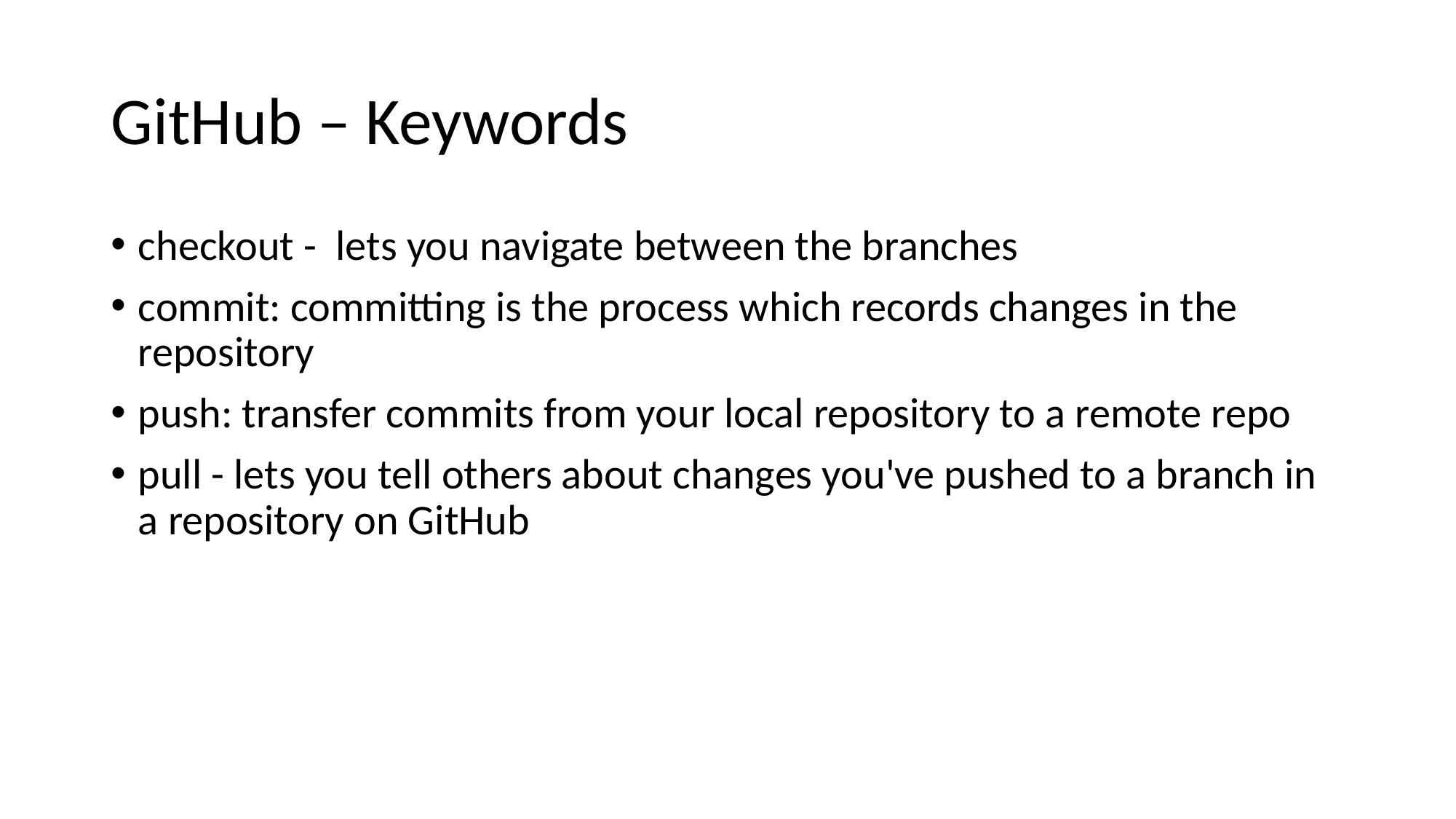

# GitHub – Keywords
checkout -  lets you navigate between the branches
commit: committing is the process which records changes in the repository
push: transfer commits from your local repository to a remote repo
pull - lets you tell others about changes you've pushed to a branch in a repository on GitHub